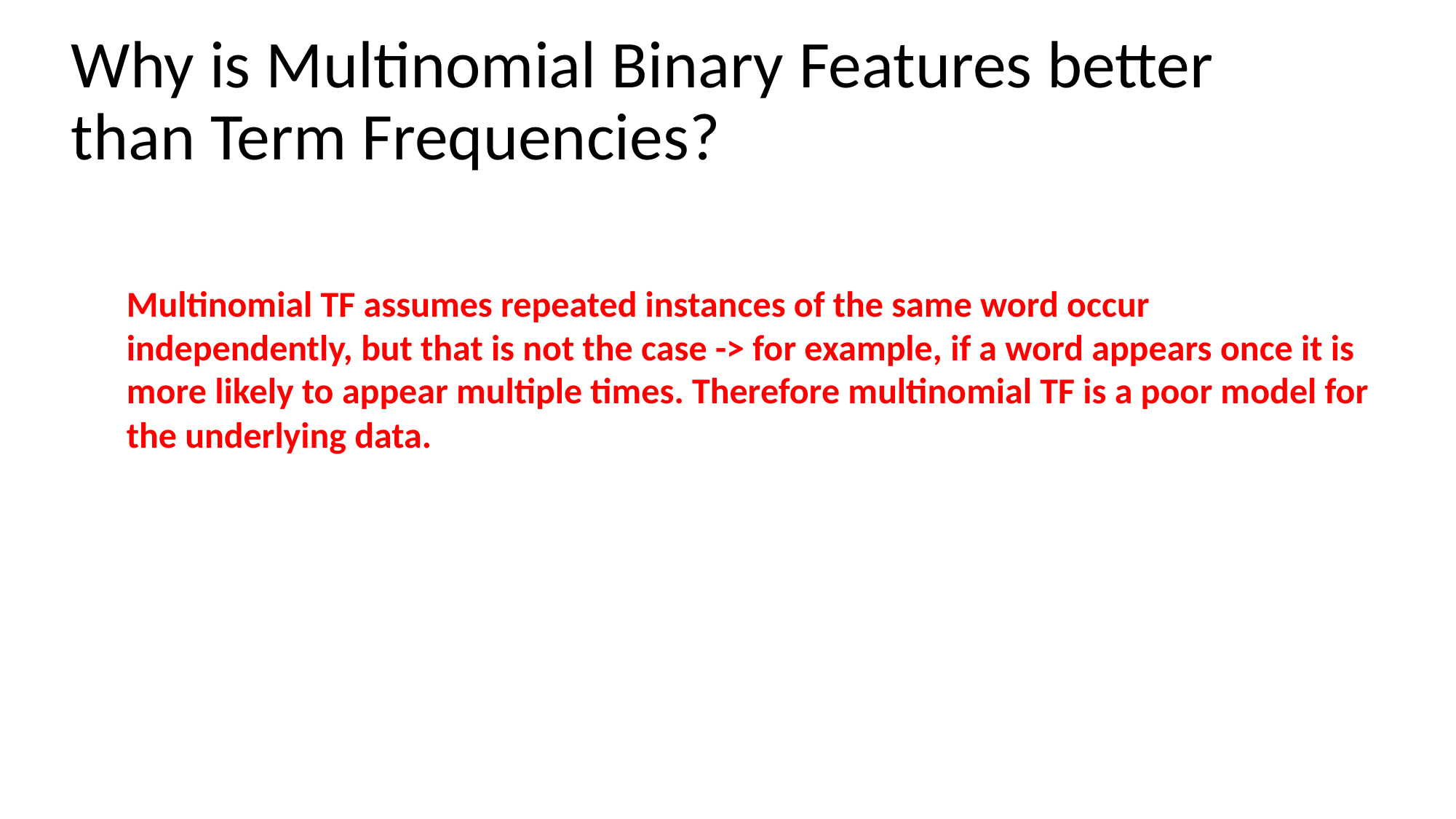

# Why is Multinomial Binary Features better than Term Frequencies?
Multinomial TF assumes repeated instances of the same word occur independently, but that is not the case -> for example, if a word appears once it is more likely to appear multiple times. Therefore multinomial TF is a poor model for the underlying data.